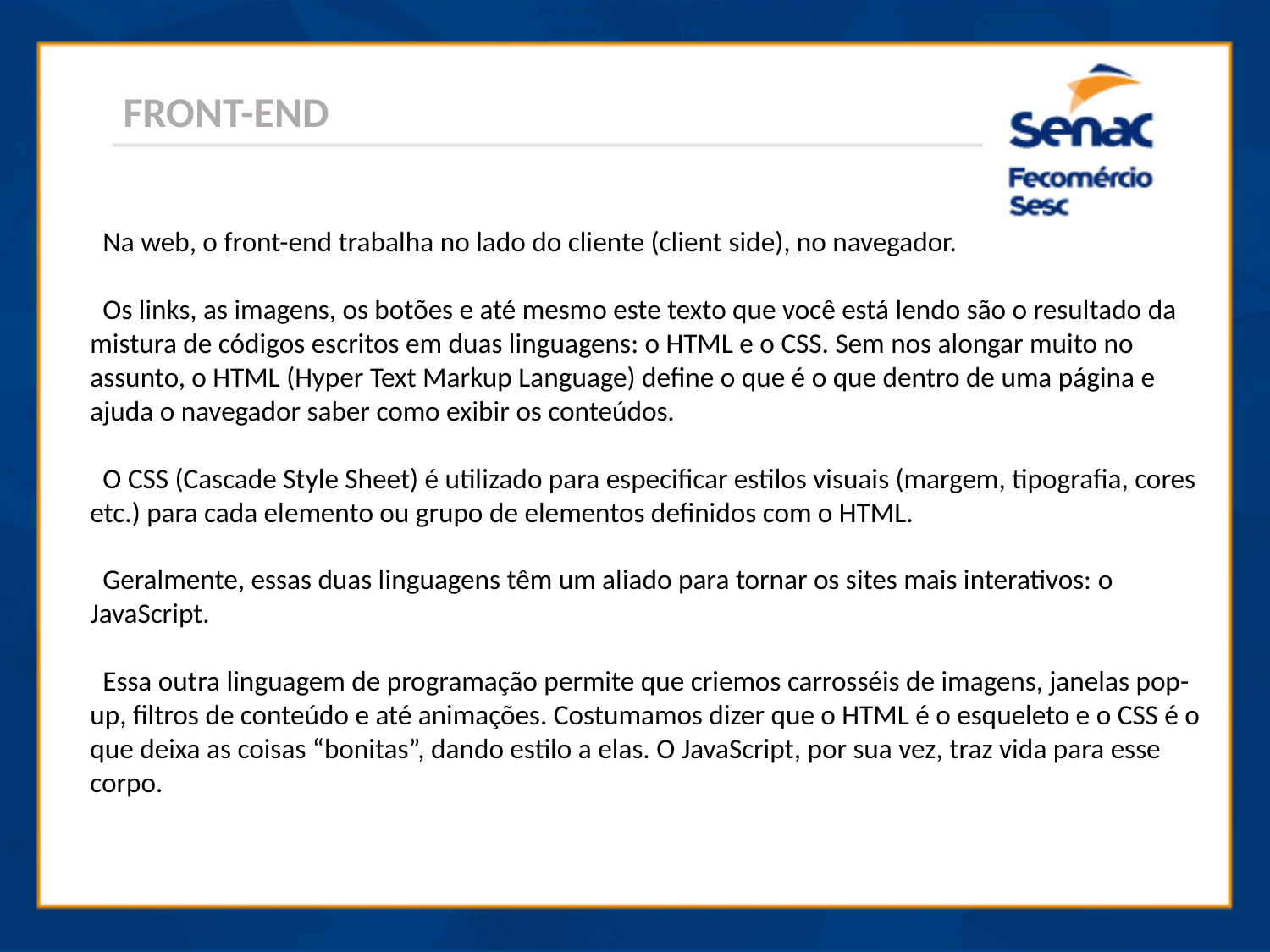

FRONT-END
  Na web, o front-end trabalha no lado do cliente (client side), no navegador.

  Os links, as imagens, os botões e até mesmo este texto que você está lendo são o resultado da mistura de códigos escritos em duas linguagens: o HTML e o CSS. Sem nos alongar muito no assunto, o HTML (Hyper Text Markup Language) define o que é o que dentro de uma página e ajuda o navegador saber como exibir os conteúdos.

  O CSS (Cascade Style Sheet) é utilizado para especificar estilos visuais (margem, tipografia, cores etc.) para cada elemento ou grupo de elementos definidos com o HTML.

  Geralmente, essas duas linguagens têm um aliado para tornar os sites mais interativos: o JavaScript.

  Essa outra linguagem de programação permite que criemos carrosséis de imagens, janelas pop-up, filtros de conteúdo e até animações. Costumamos dizer que o HTML é o esqueleto e o CSS é o que deixa as coisas “bonitas”, dando estilo a elas. O JavaScript, por sua vez, traz vida para esse corpo.